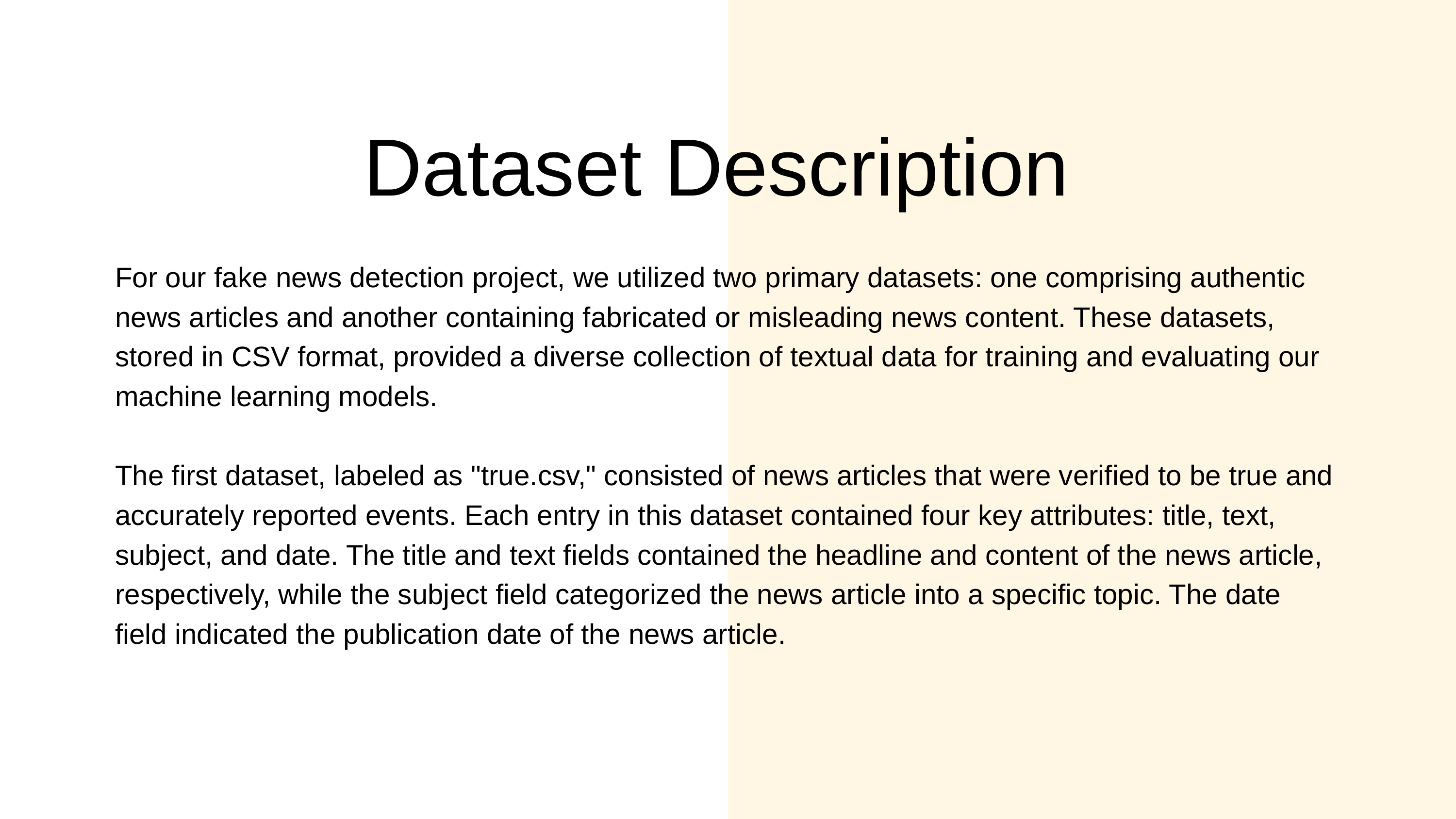

Dataset Description
For our fake news detection project, we utilized two primary datasets: one comprising authentic news articles and another containing fabricated or misleading news content. These datasets, stored in CSV format, provided a diverse collection of textual data for training and evaluating our machine learning models.

The first dataset, labeled as "true.csv," consisted of news articles that were verified to be true and accurately reported events. Each entry in this dataset contained four key attributes: title, text, subject, and date. The title and text fields contained the headline and content of the news article, respectively, while the subject field categorized the news article into a specific topic. The date field indicated the publication date of the news article.